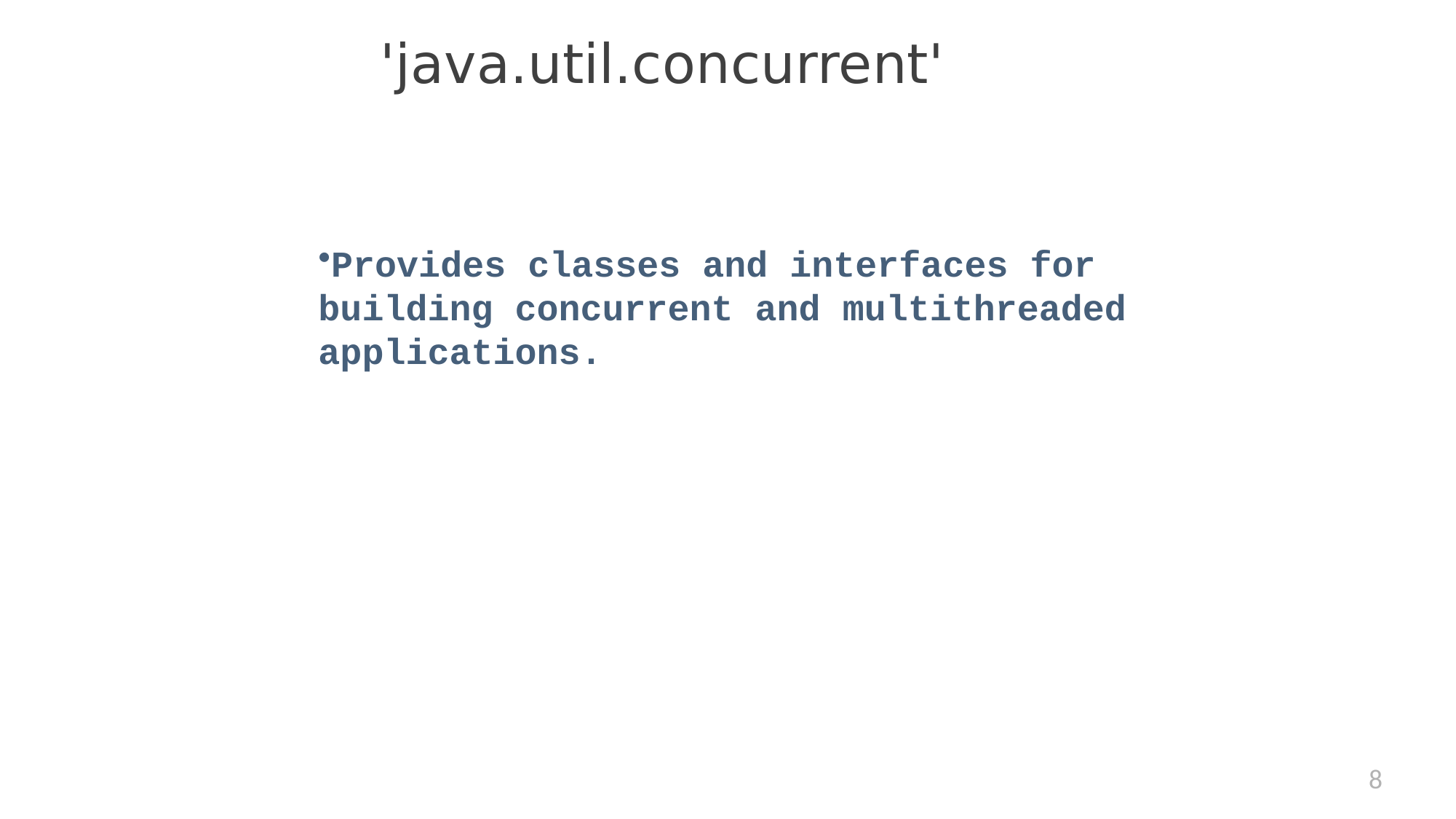

'java.util.concurrent'

Provides classes and interfaces for building concurrent and multithreaded applications.
8